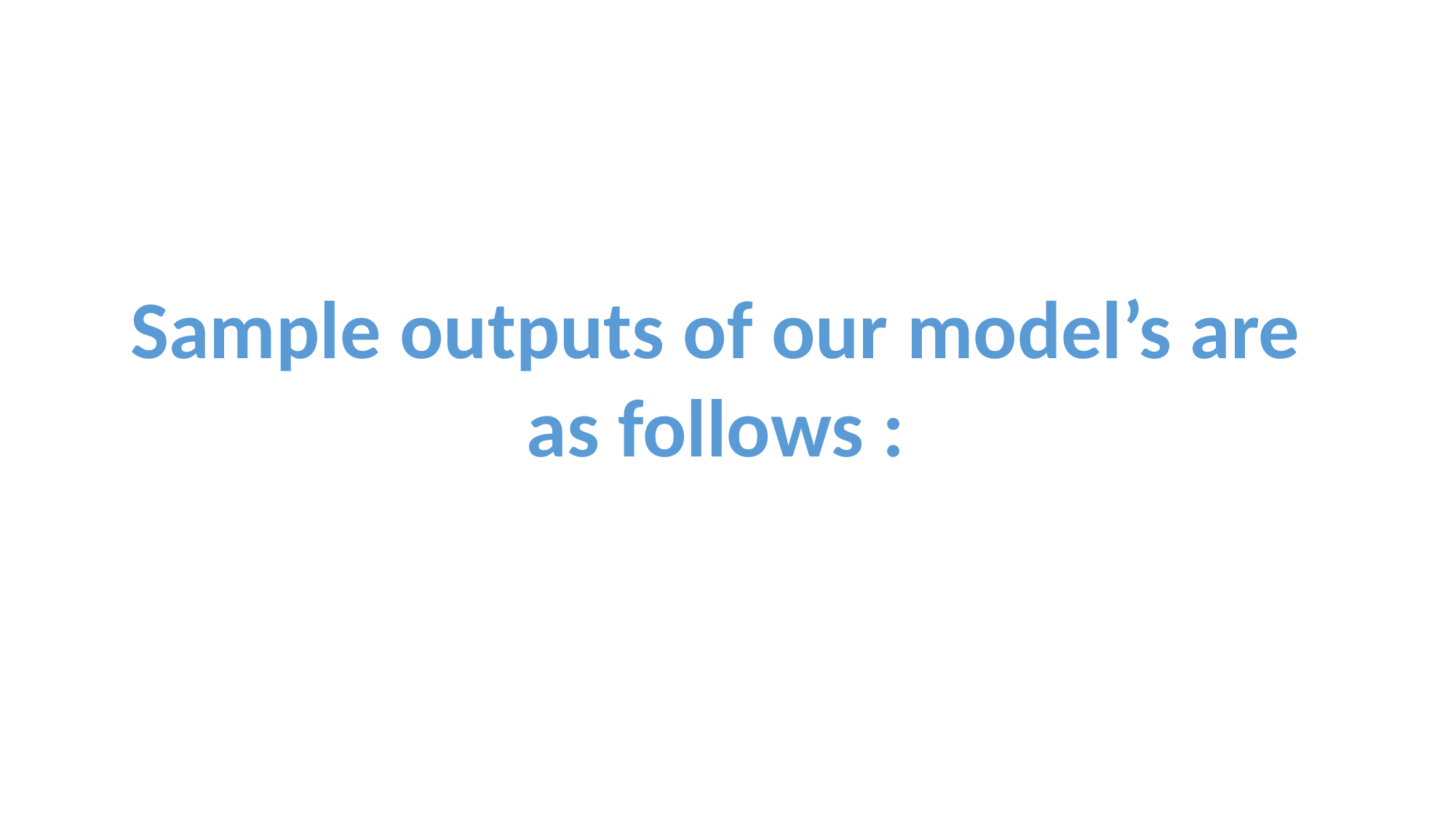

Sample outputs of our model’s are as follows :